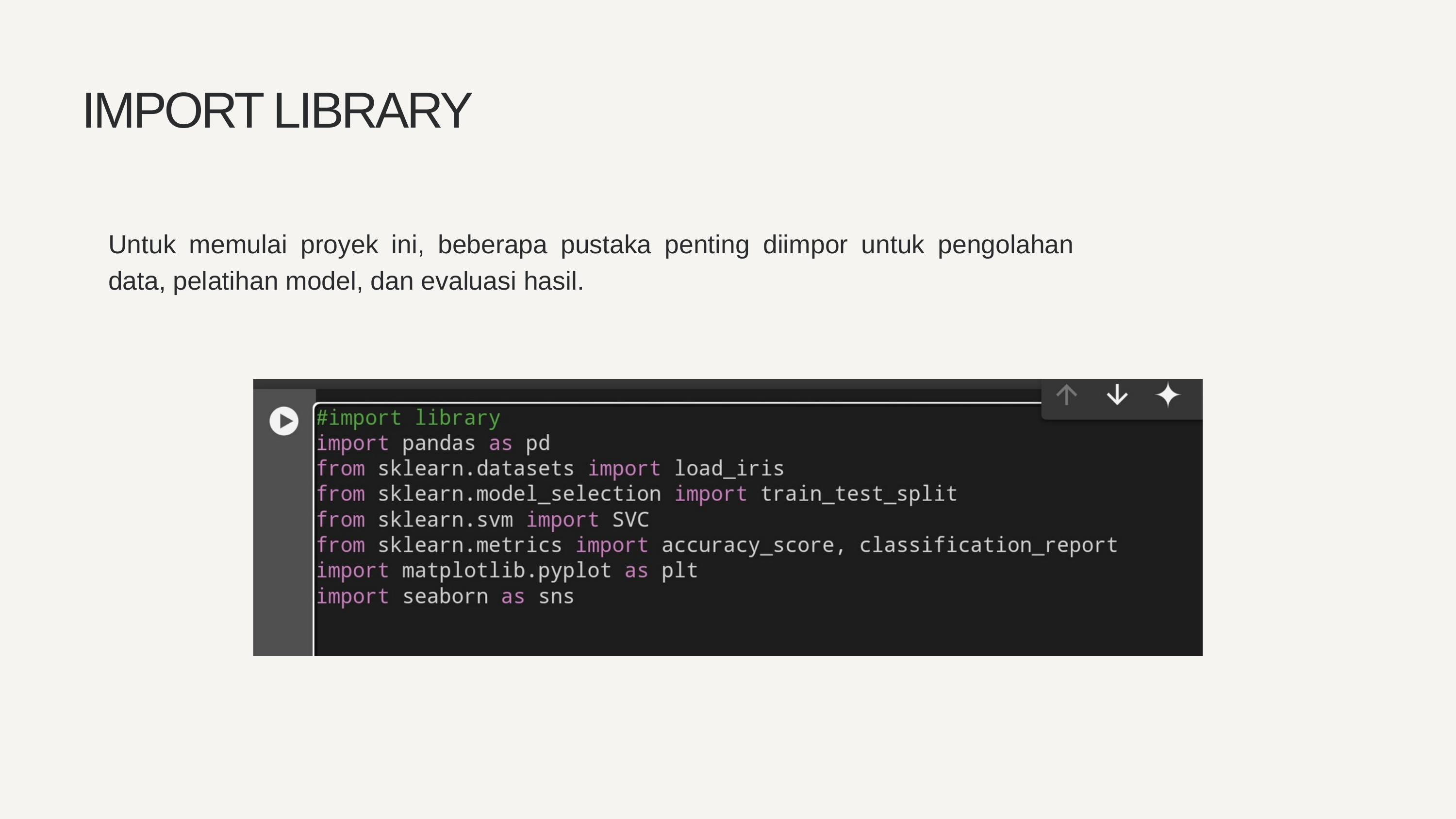

IMPORT LIBRARY
Untuk memulai proyek ini, beberapa pustaka penting diimpor untuk pengolahan data, pelatihan model, dan evaluasi hasil.